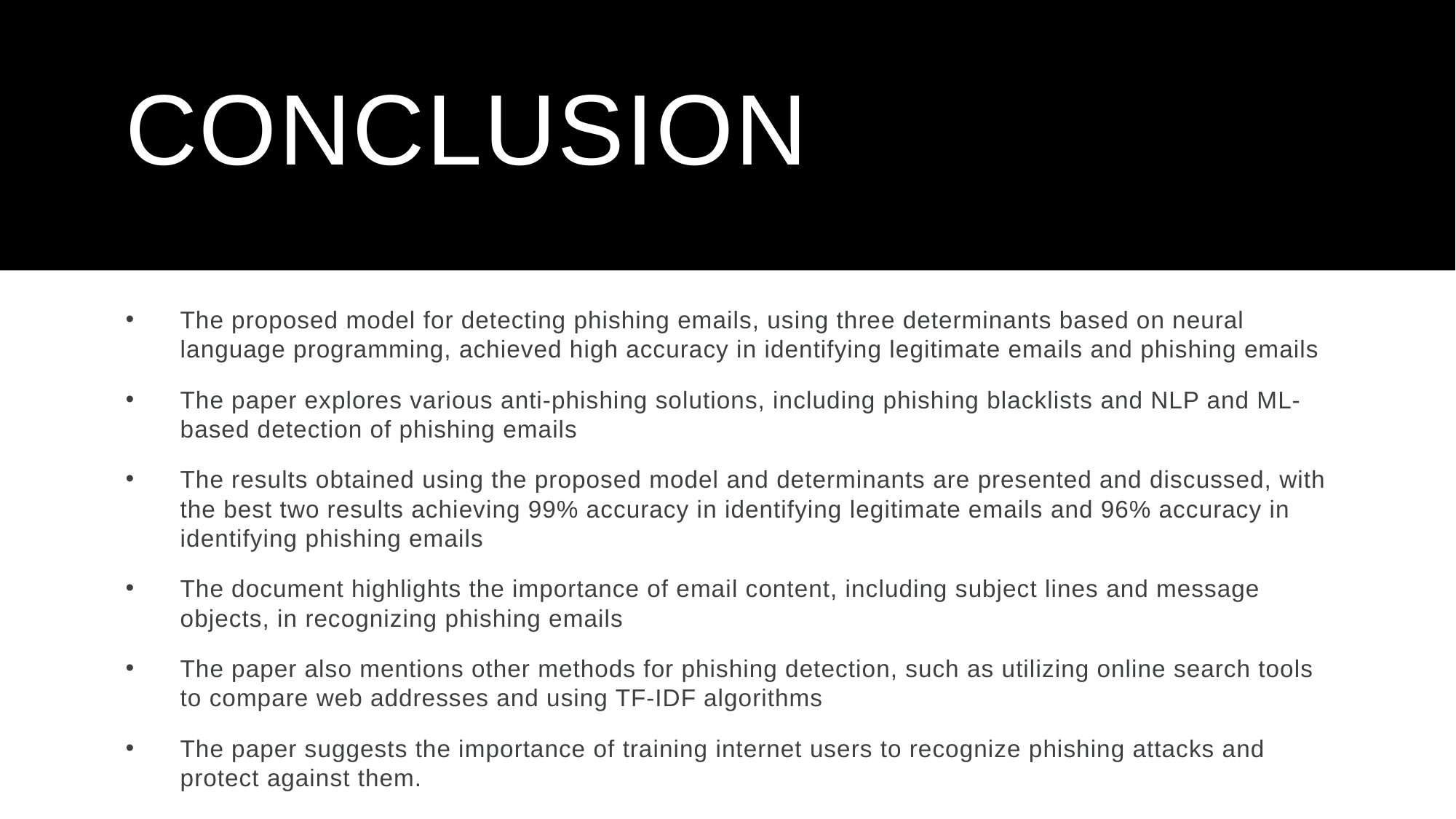

# conclusion
The proposed model for detecting phishing emails, using three determinants based on neural language programming, achieved high accuracy in identifying legitimate emails and phishing emails
The paper explores various anti-phishing solutions, including phishing blacklists and NLP and ML-based detection of phishing emails
The results obtained using the proposed model and determinants are presented and discussed, with the best two results achieving 99% accuracy in identifying legitimate emails and 96% accuracy in identifying phishing emails
The document highlights the importance of email content, including subject lines and message objects, in recognizing phishing emails
The paper also mentions other methods for phishing detection, such as utilizing online search tools to compare web addresses and using TF-IDF algorithms
The paper suggests the importance of training internet users to recognize phishing attacks and protect against them.
11
Sample Footer Text
20XX